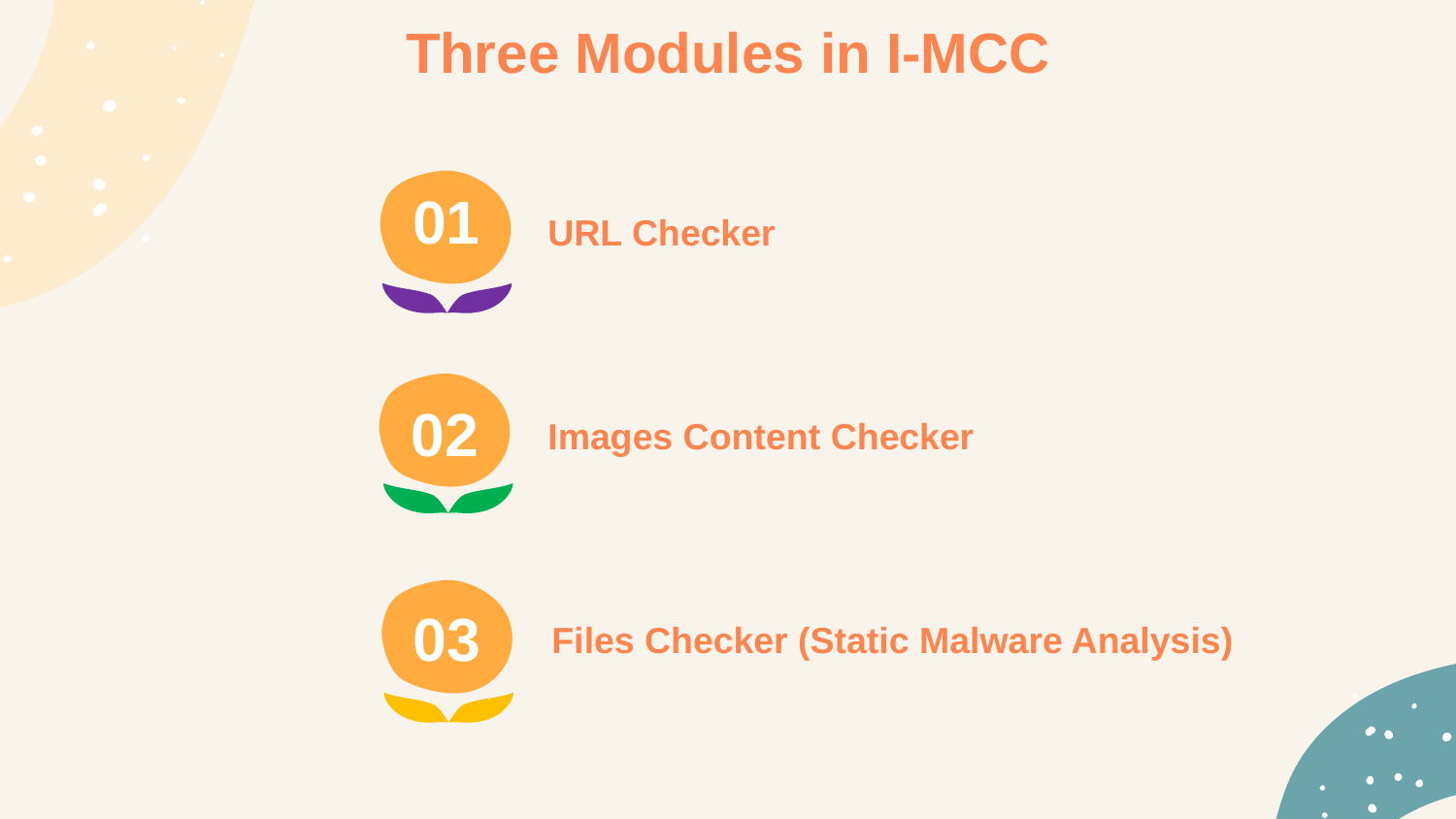

Three Modules in I-MCC
01

URL Checker

02
Images Content Checker

03
Files Checker (Static Malware Analysis)